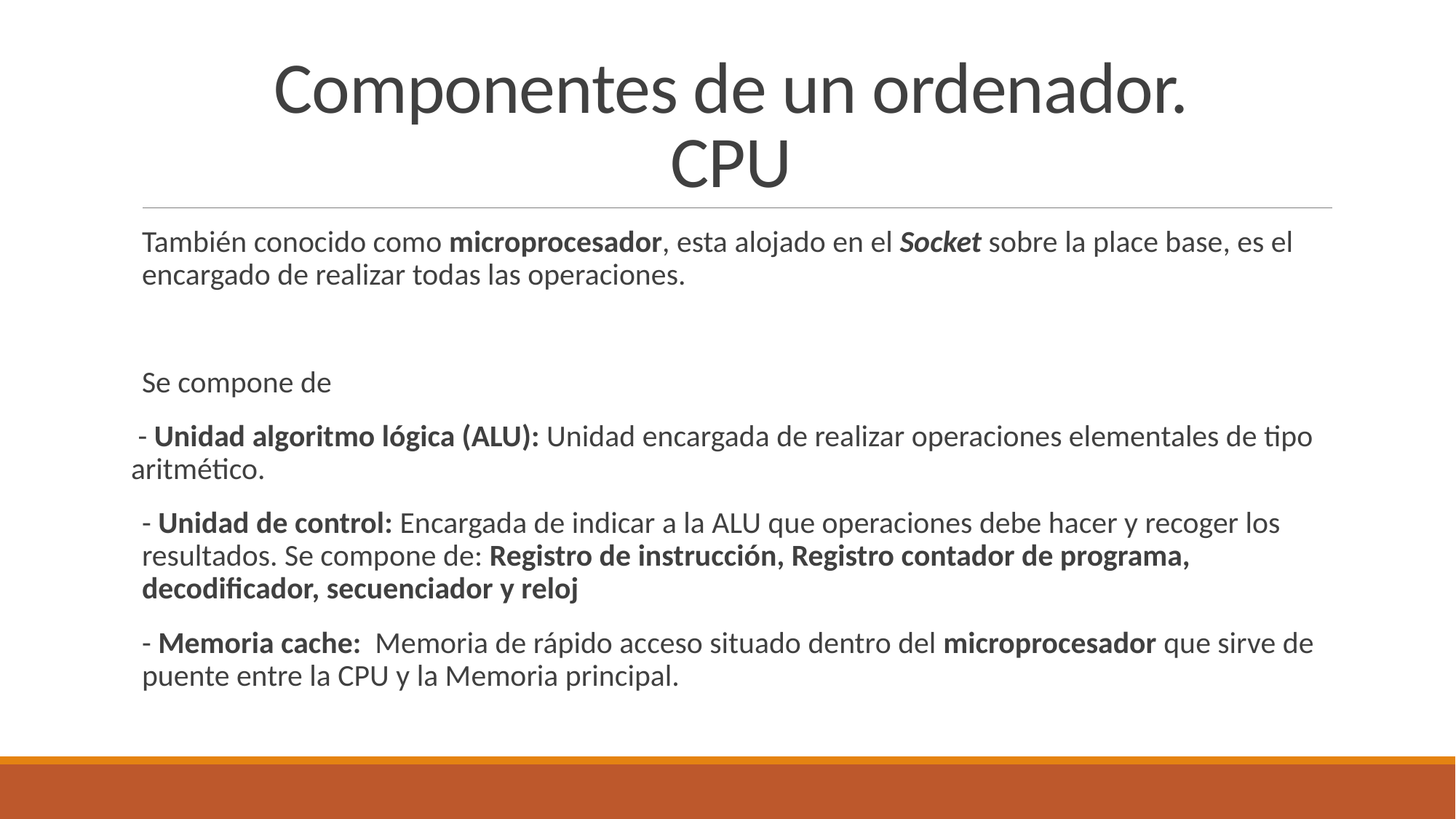

# Componentes de un ordenador. CPU
También conocido como microprocesador, esta alojado en el Socket sobre la place base, es el encargado de realizar todas las operaciones.

Se compone de
 - Unidad algoritmo lógica (ALU): Unidad encargada de realizar operaciones elementales de tipo aritmético.
- Unidad de control: Encargada de indicar a la ALU que operaciones debe hacer y recoger los resultados. Se compone de: Registro de instrucción, Registro contador de programa, decodificador, secuenciador y reloj
- Memoria cache:  Memoria de rápido acceso situado dentro del microprocesador que sirve de puente entre la CPU y la Memoria principal.